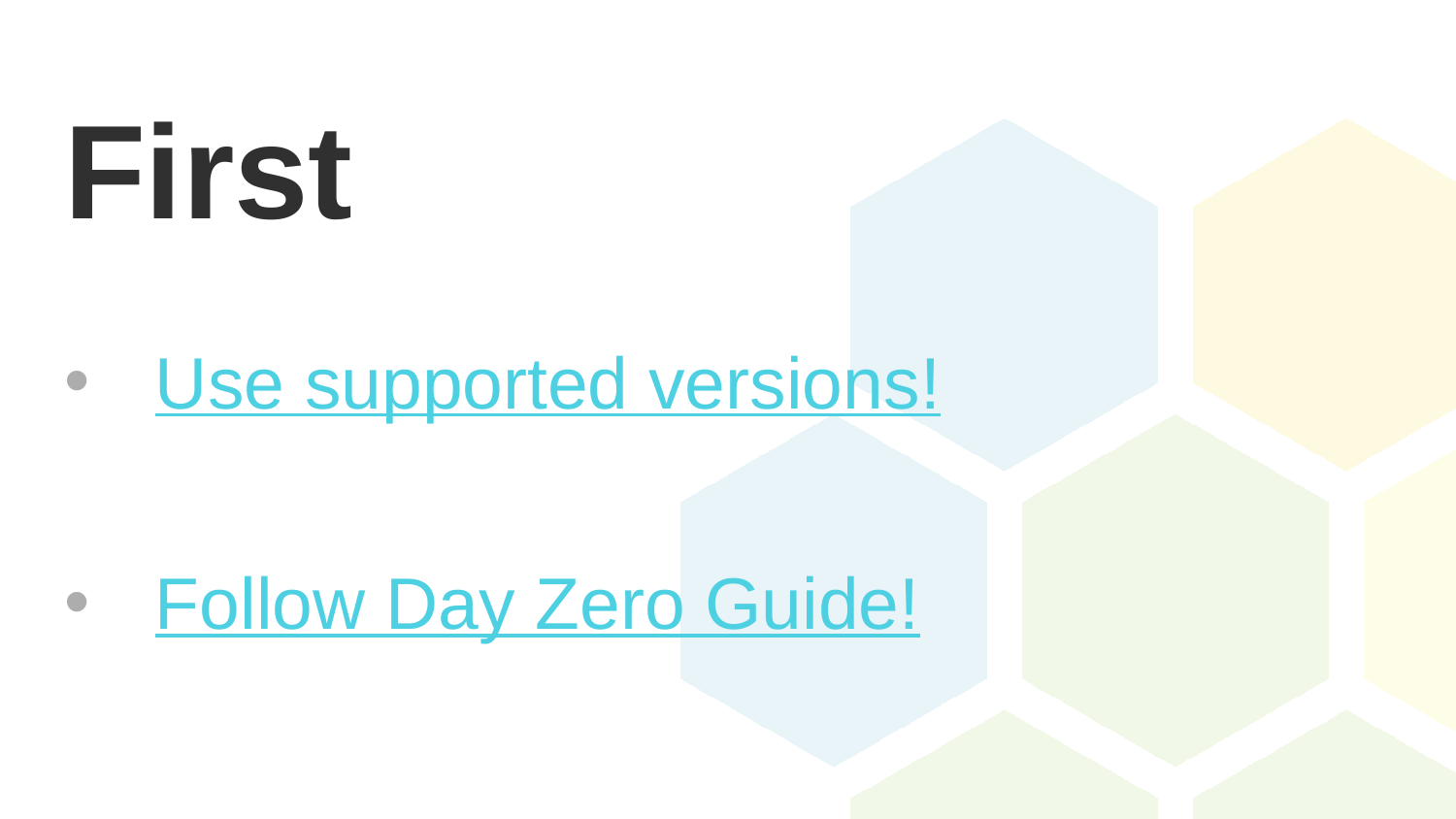

# First

Use supported versions!

Follow Day Zero Guide!